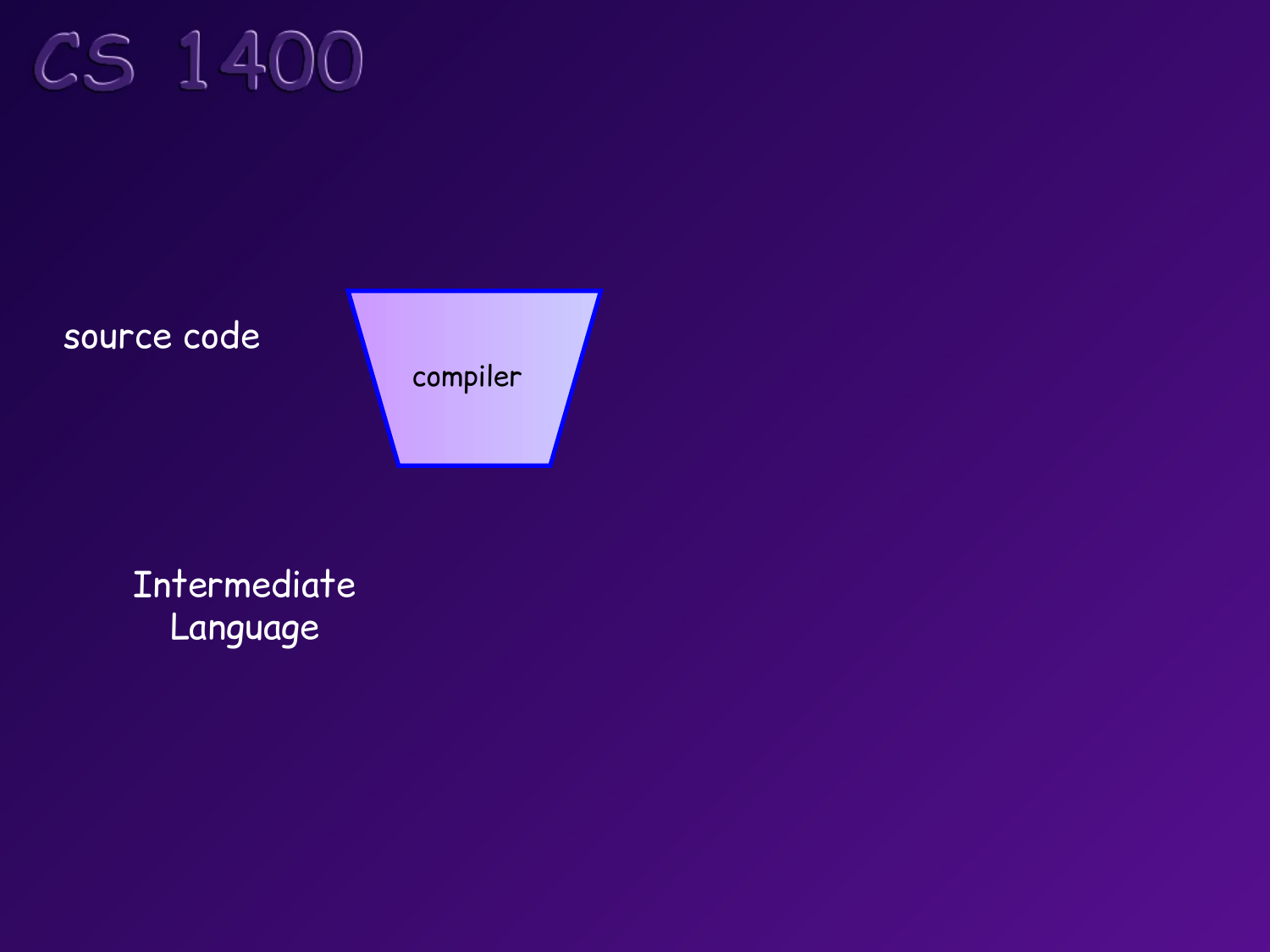

Ξϖνϖψι
Λκλιλ
Ηϕφκκφολ98
Οπ09κιϕ
Πλολλκ
Ετχ
…

source code
compiler
Intermediate
Language